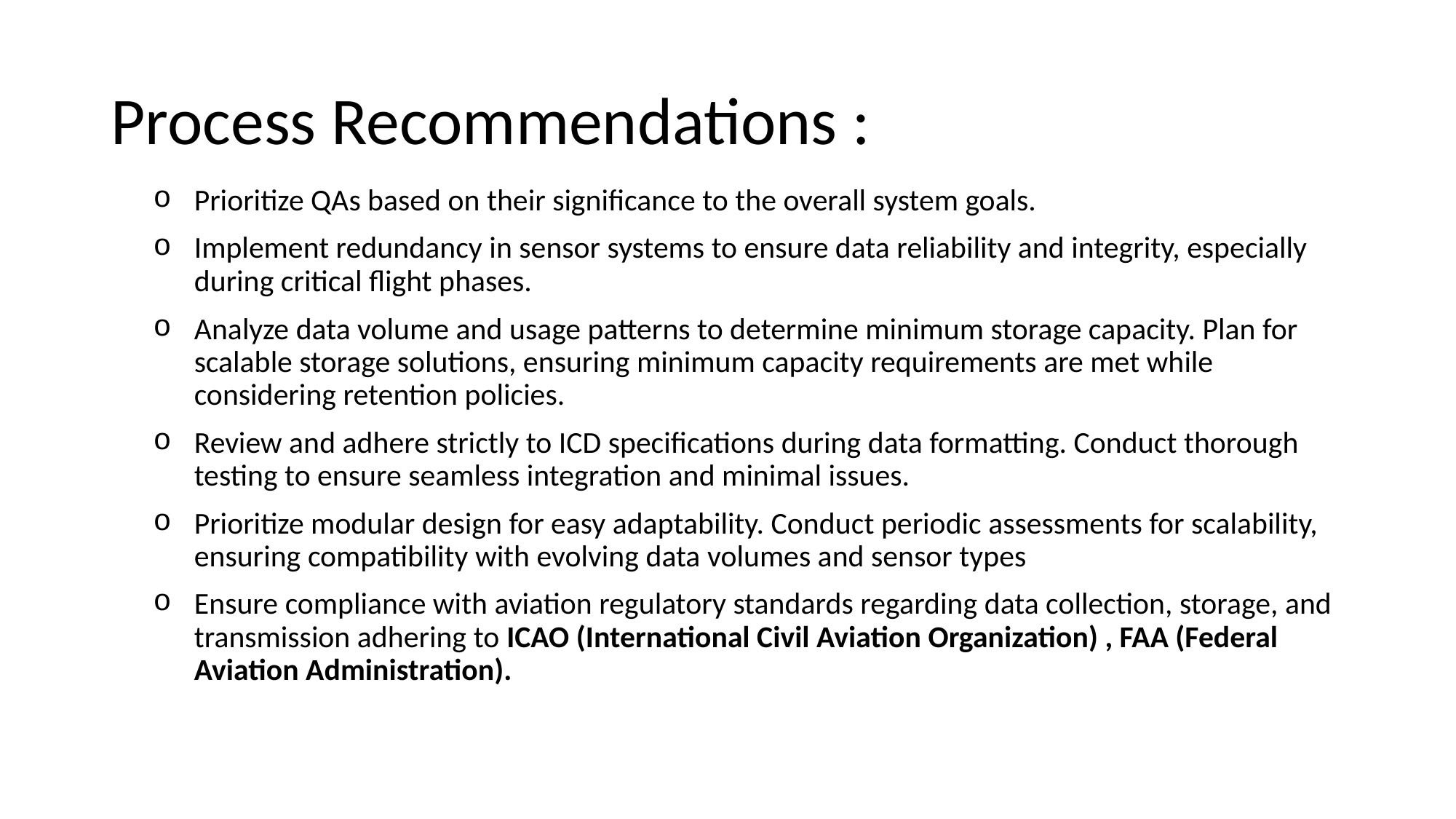

# Process Recommendations :
Prioritize QAs based on their significance to the overall system goals.
Implement redundancy in sensor systems to ensure data reliability and integrity, especially during critical flight phases.
Analyze data volume and usage patterns to determine minimum storage capacity. Plan for scalable storage solutions, ensuring minimum capacity requirements are met while considering retention policies.
Review and adhere strictly to ICD specifications during data formatting. Conduct thorough testing to ensure seamless integration and minimal issues.
Prioritize modular design for easy adaptability. Conduct periodic assessments for scalability, ensuring compatibility with evolving data volumes and sensor types
Ensure compliance with aviation regulatory standards regarding data collection, storage, and transmission adhering to ICAO (International Civil Aviation Organization) , FAA (Federal Aviation Administration).